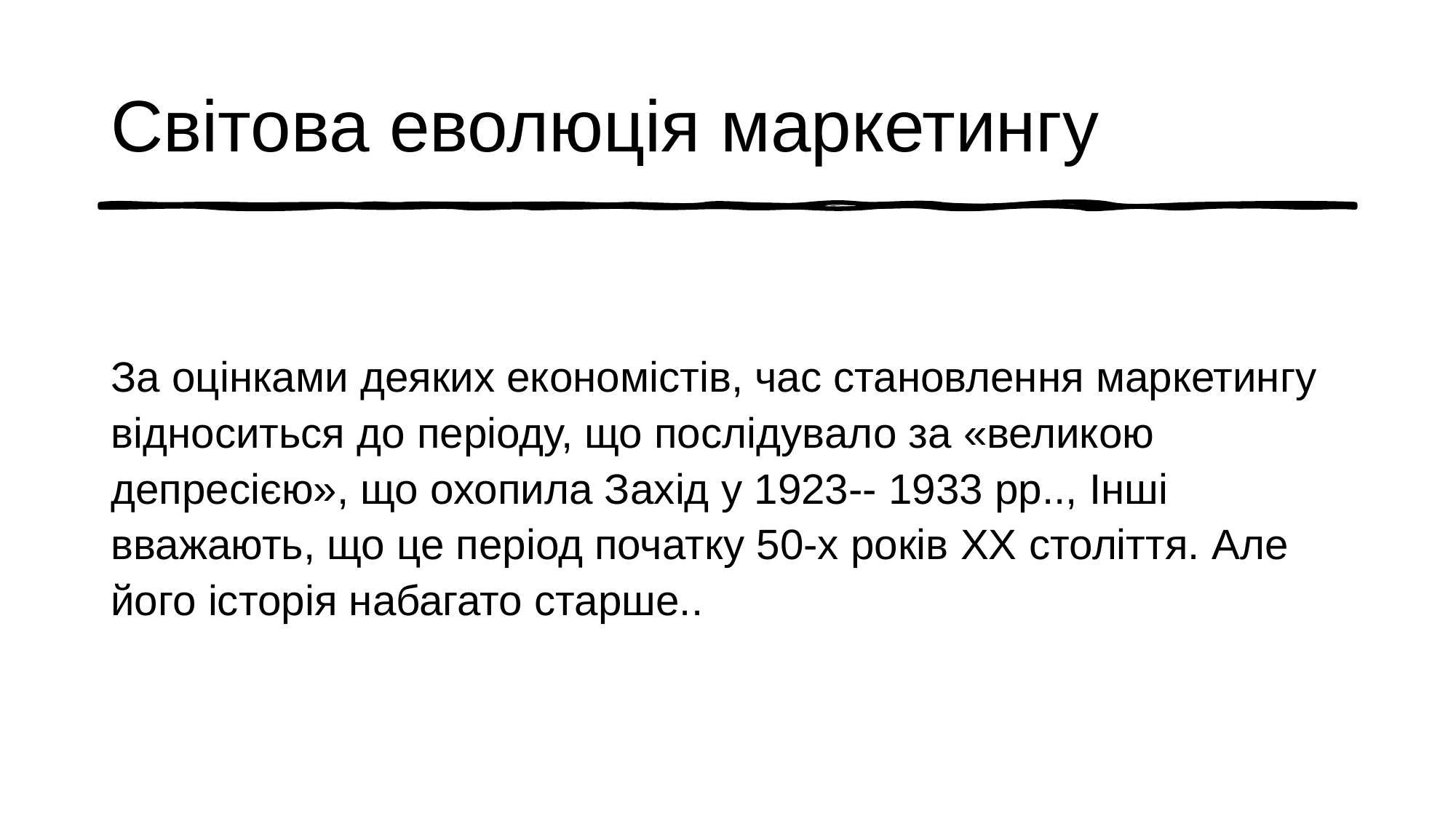

# Світова еволюція маркетингу
За оцінками деяких економістів, час становлення маркетингу відноситься до періоду, що послідувало за «великою депресією», що охопила Захід у 1923-- 1933 рр.., Інші вважають, що це період початку 50-х років ХХ століття. Але його історія набагато старше..